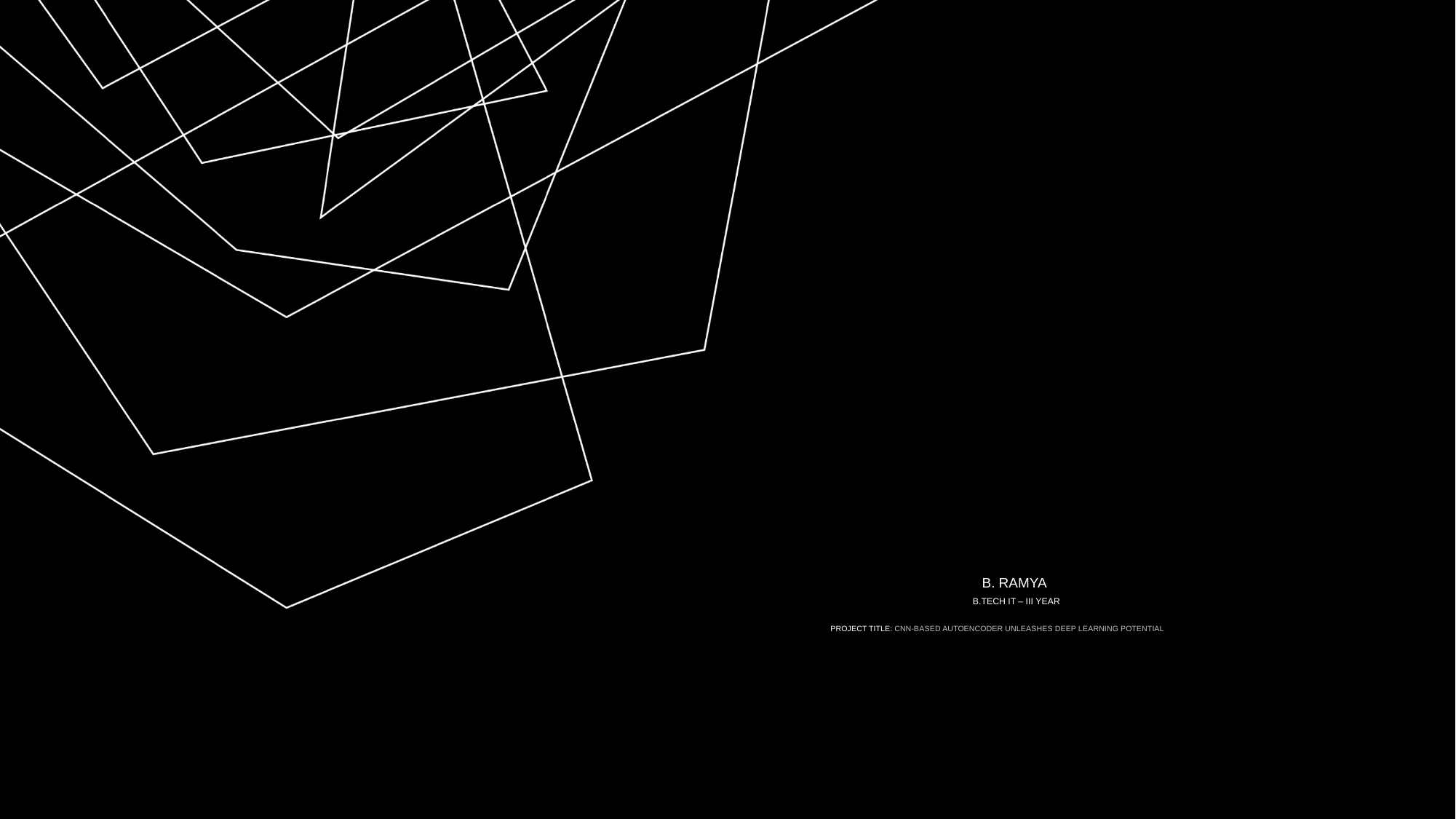

# B. RAMYA B.TECH IT – III YEAR Project title: CNN-based Autoencoder Unleashes Deep Learning Potential